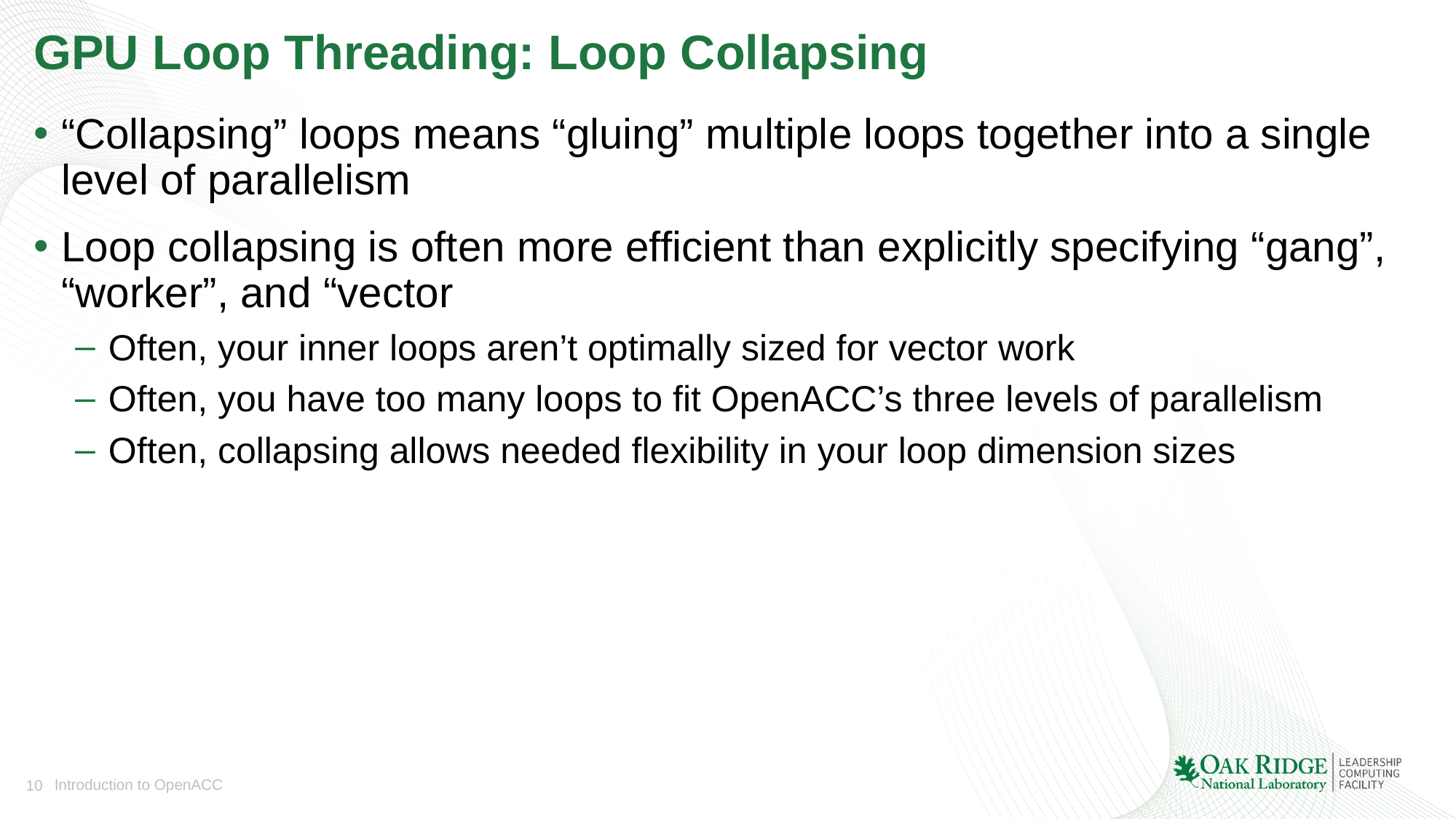

# GPU Loop Threading: Loop Collapsing
“Collapsing” loops means “gluing” multiple loops together into a single level of parallelism
Loop collapsing is often more efficient than explicitly specifying “gang”, “worker”, and “vector
Often, your inner loops aren’t optimally sized for vector work
Often, you have too many loops to fit OpenACC’s three levels of parallelism
Often, collapsing allows needed flexibility in your loop dimension sizes